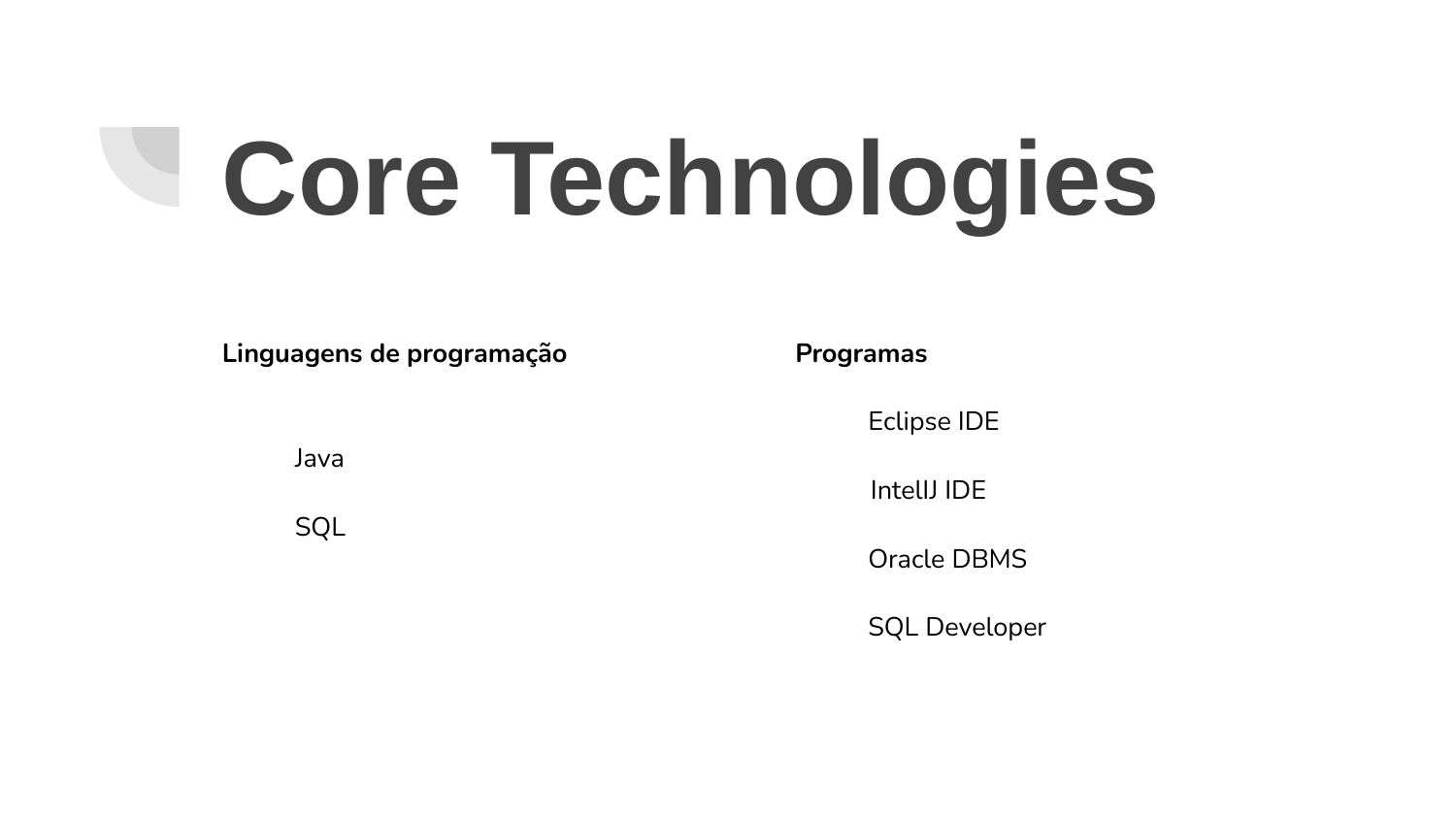

# Core Technologies
Linguagens de programação
Java
SQL

Programas
Eclipse IDE
  IntelIJ IDE
Oracle DBMS
SQL Developer